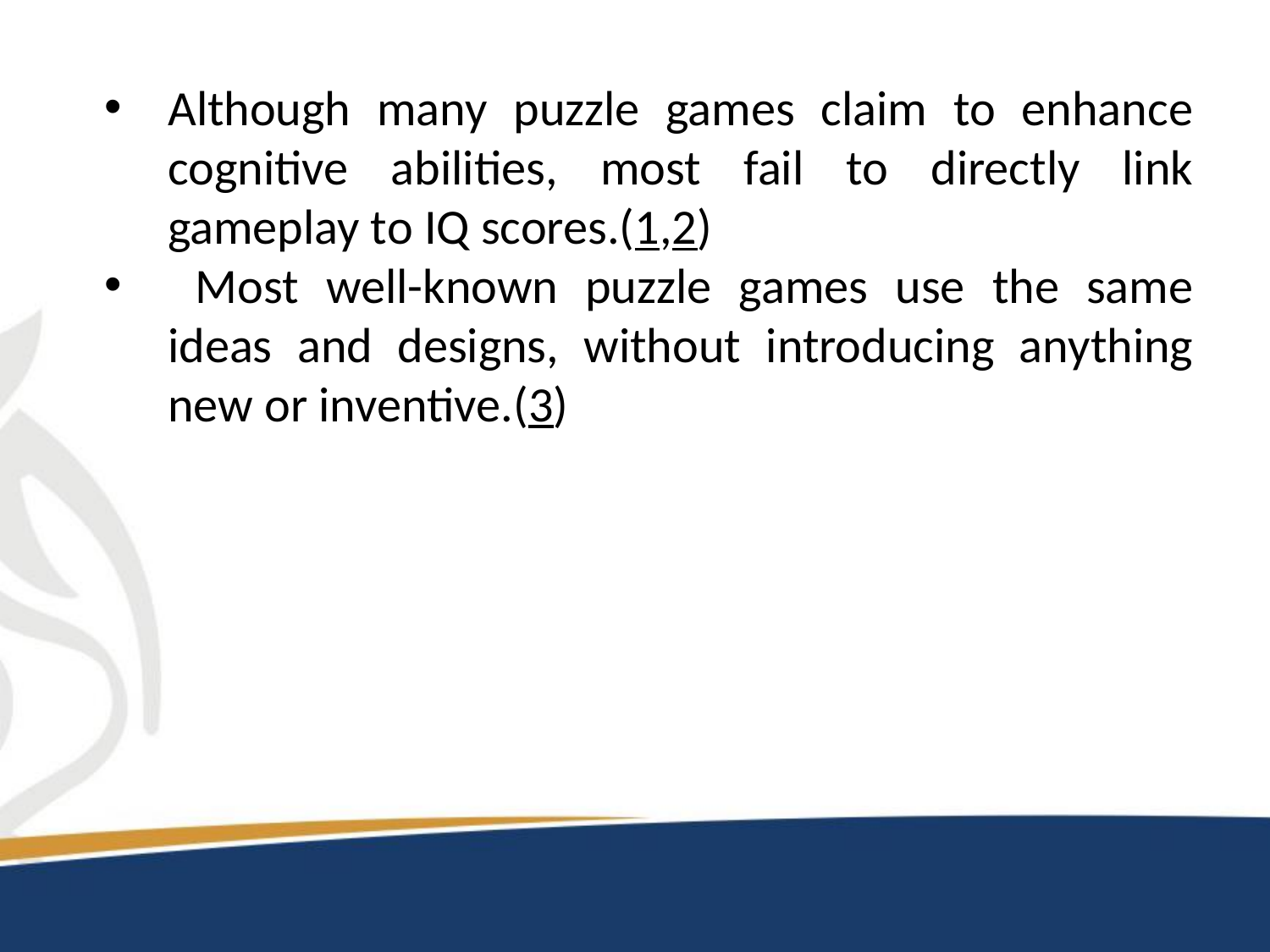

Although many puzzle games claim to enhance cognitive abilities, most fail to directly link gameplay to IQ scores.(1,2)
 Most well-known puzzle games use the same ideas and designs, without introducing anything new or inventive.(3)